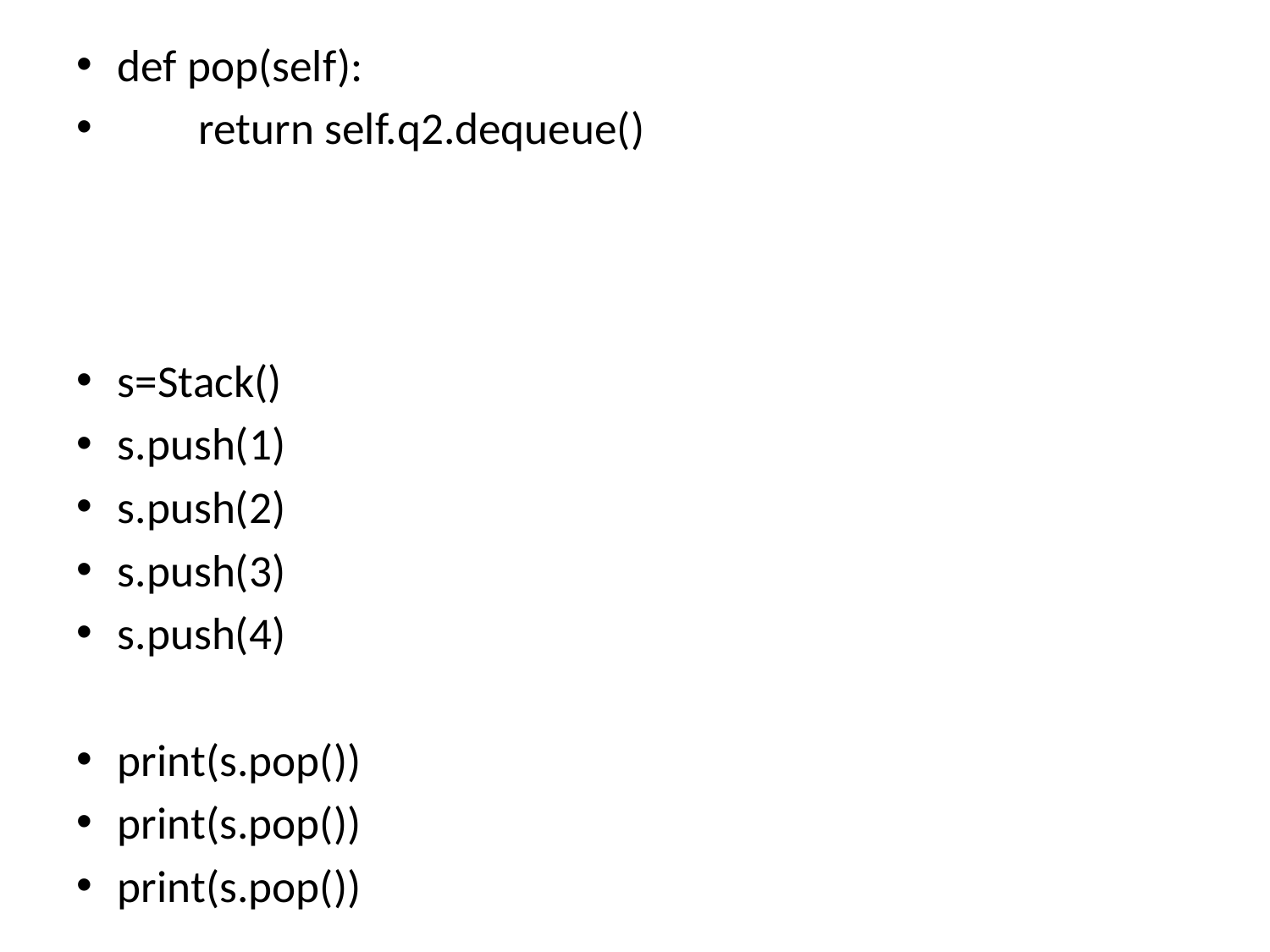

def pop(self):
        return self.q2.dequeue()

s=Stack()
s.push(1)
s.push(2)
s.push(3)
s.push(4)

print(s.pop())
print(s.pop())
print(s.pop())